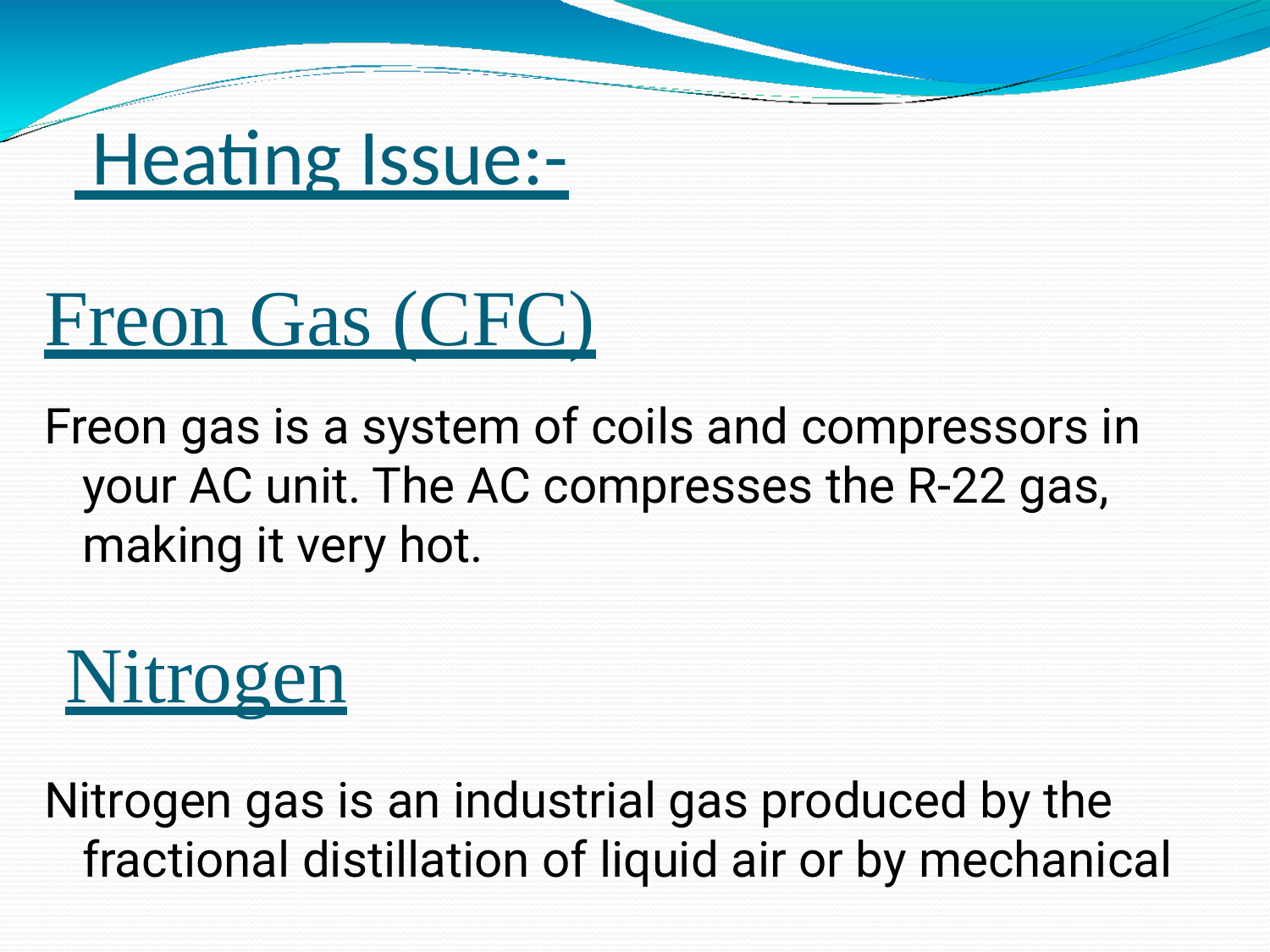

hhhh

# Heating Issue:-
Freon Gas (CFC)
Freon gas is a system of coils and compressors in your AC unit. The AC compresses the R-22 gas, making it very hot.

Nitrogen
Nitrogen gas is an industrial gas produced by the fractional distillation of liquid air or by mechanical